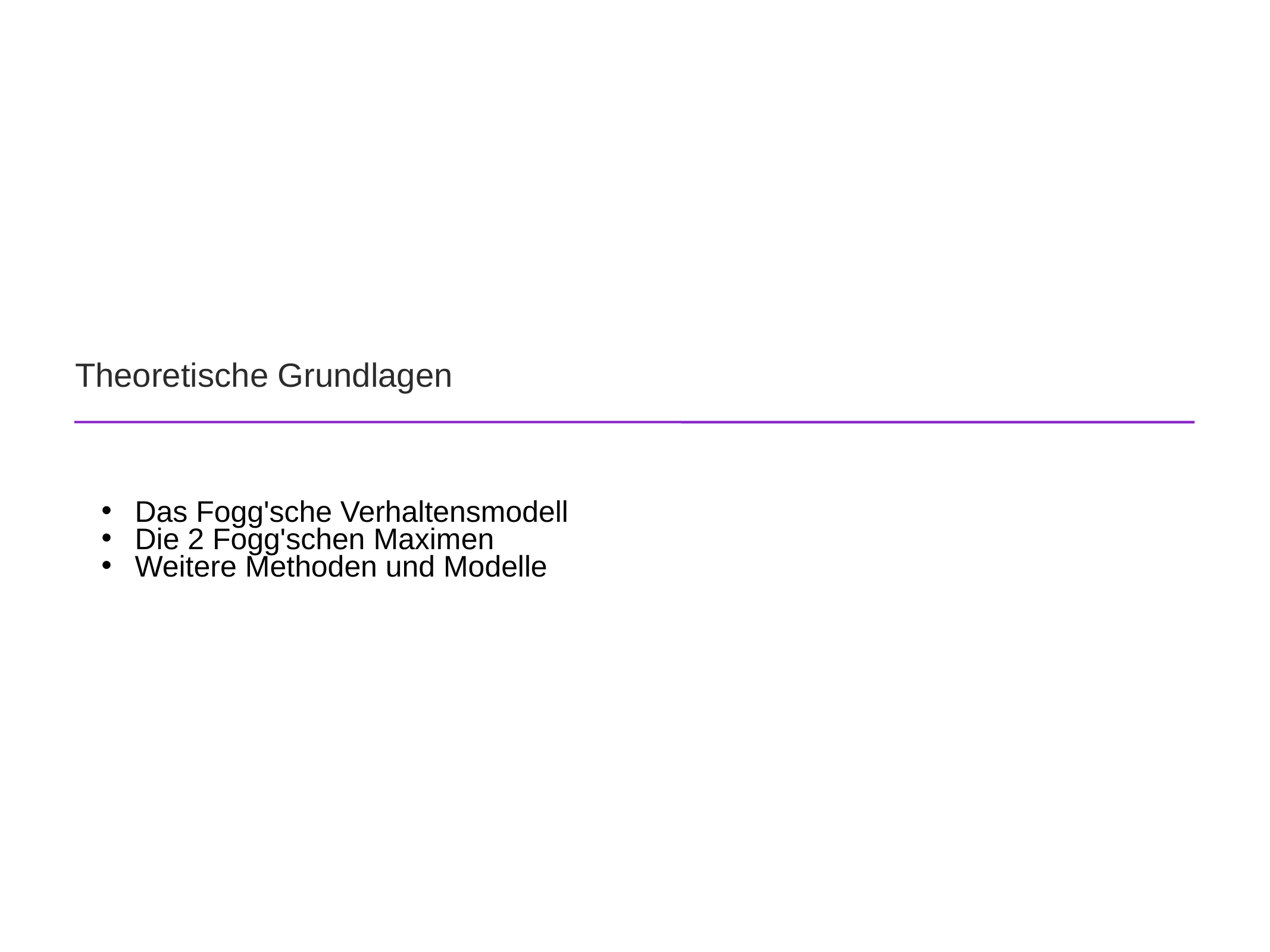

67
53
21
53
21
53
21
53
Theoretische Grundlagen

21
53
Das Fogg'sche Verhaltensmodell
Die 2 Fogg'schen Maximen
Weitere Methoden und Modelle
21
53
21
53
21
53
21
53
133
21
133
21
133
21
133
21
133
21
133